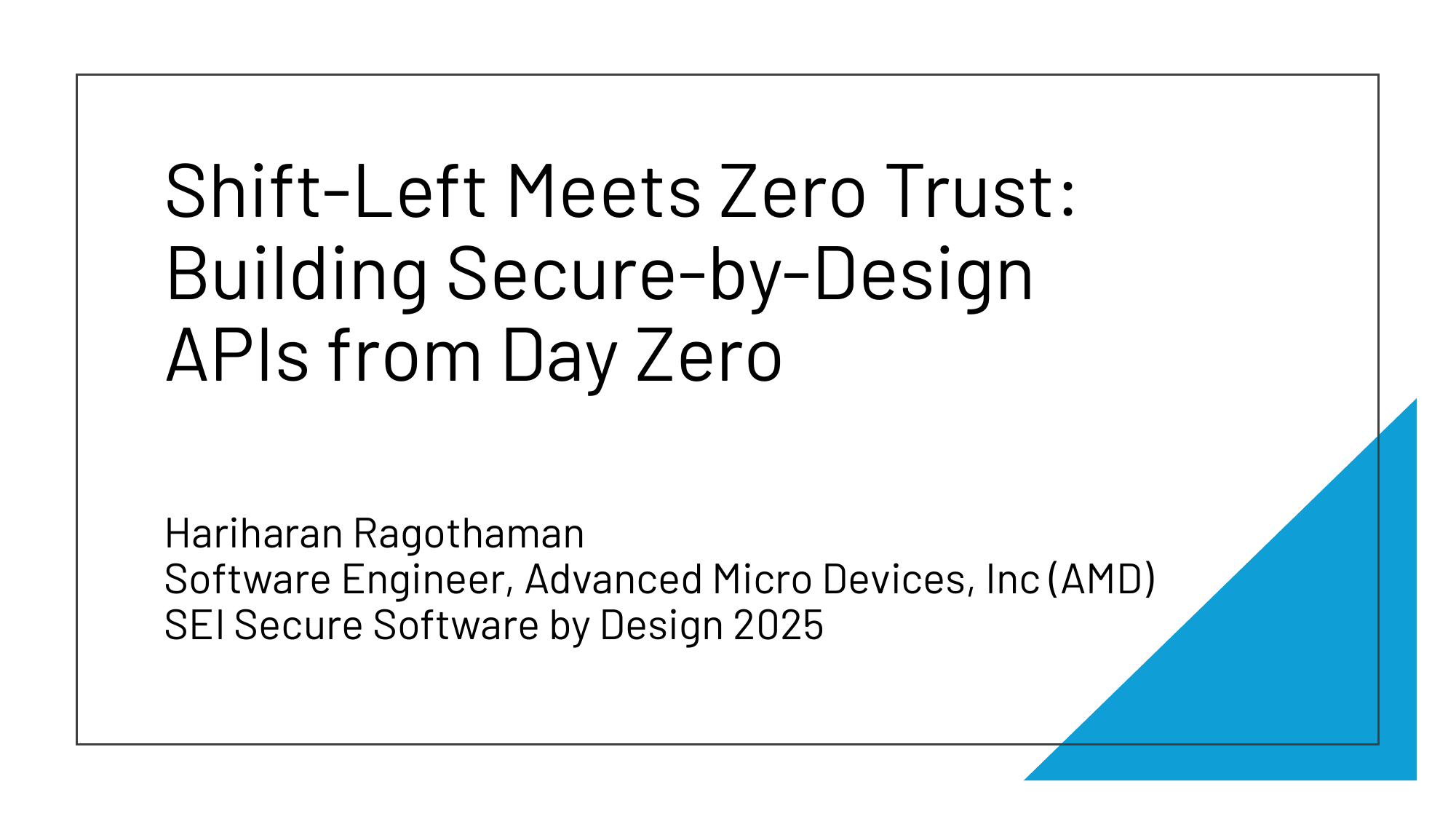

# Shift-Left Meets Zero Trust: Building Secure-by-Design APIs from Day Zero
Hariharan Ragothaman
Software Engineer, Advanced Micro Devices, Inc (AMD)
SEI Secure Software by Design 2025